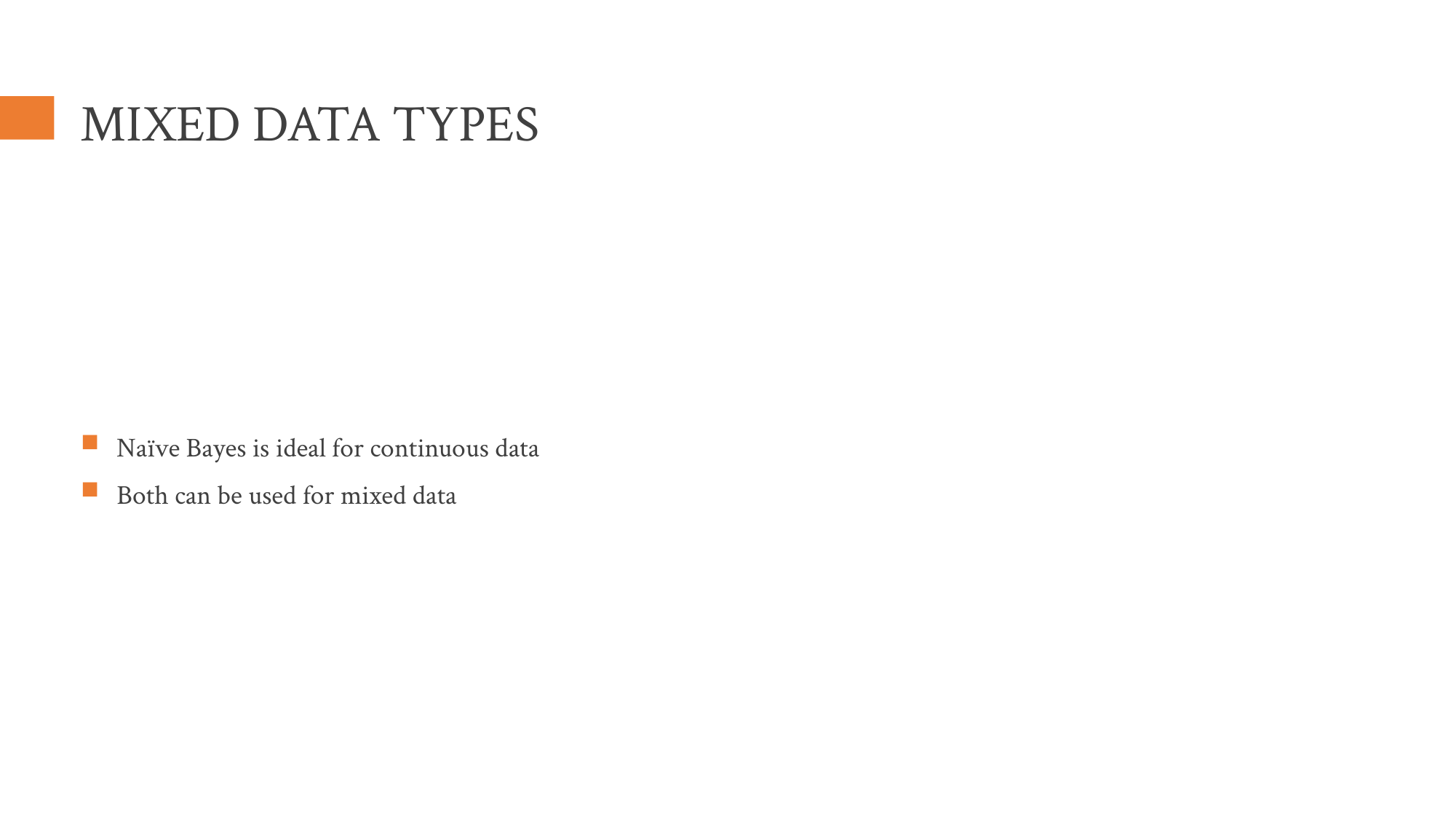

# Mixed data types
Naïve Bayes is ideal for continuous data
Both can be used for mixed data